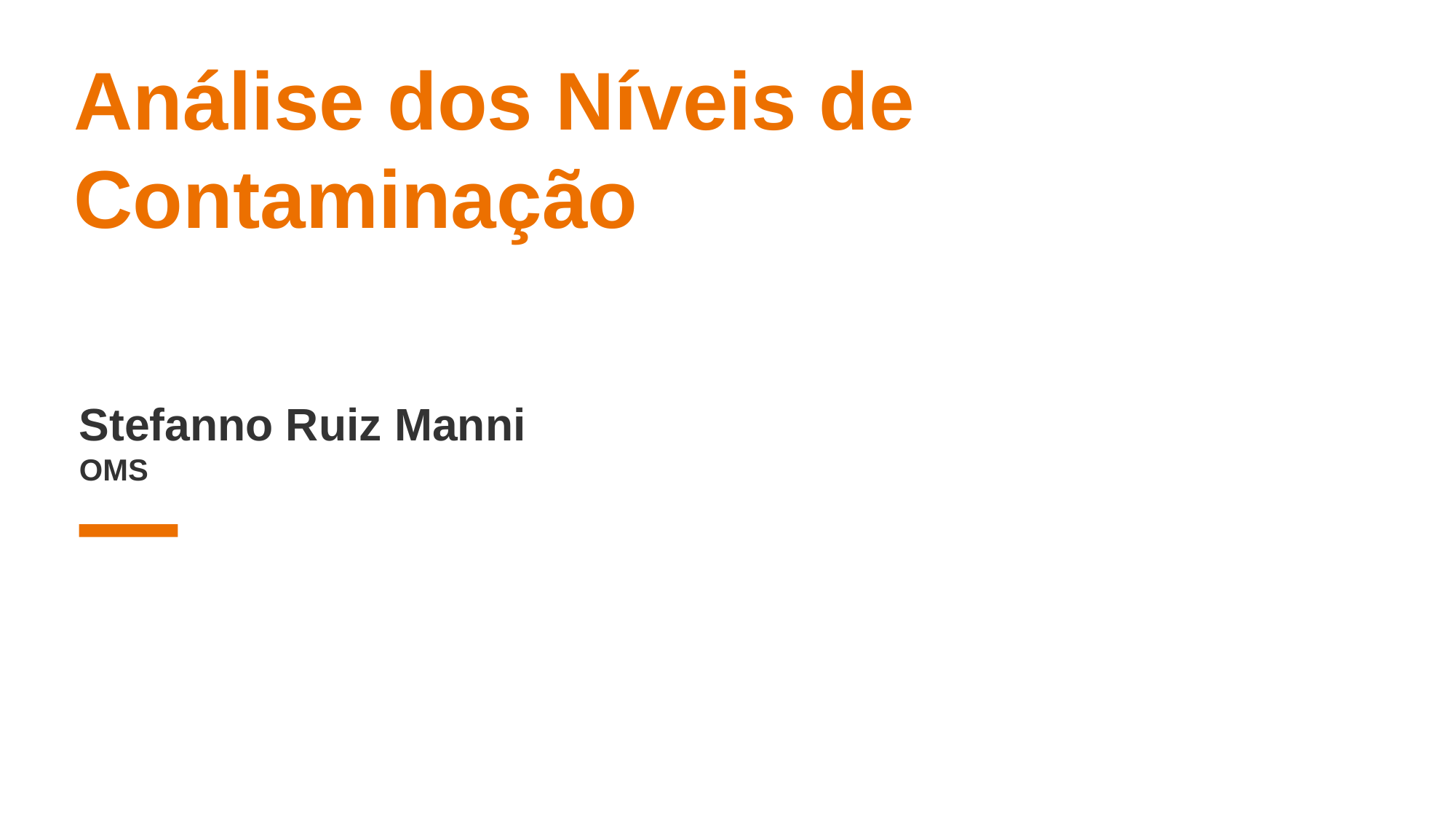

Análise dos Níveis de Contaminação
Stefanno Ruiz Manni
OMS